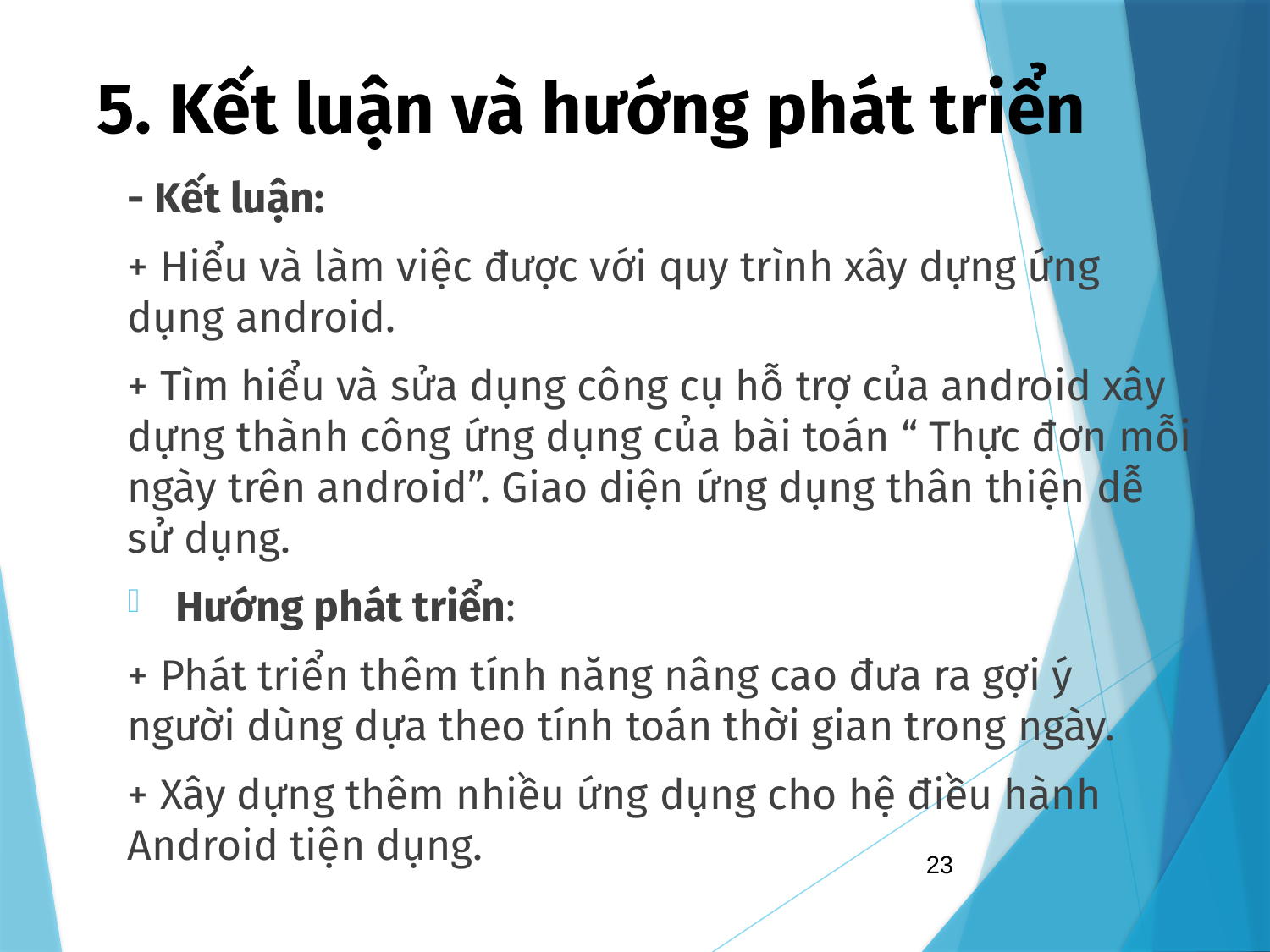

# 5. Kết luận và hướng phát triển
- Kết luận:
+ Hiểu và làm việc được với quy trình xây dựng ứng dụng android.
+ Tìm hiểu và sửa dụng công cụ hỗ trợ của android xây dựng thành công ứng dụng của bài toán “ Thực đơn mỗi ngày trên android”. Giao diện ứng dụng thân thiện dễ sử dụng.
Hướng phát triển:
+ Phát triển thêm tính năng nâng cao đưa ra gợi ý người dùng dựa theo tính toán thời gian trong ngày.
+ Xây dựng thêm nhiều ứng dụng cho hệ điều hành Android tiện dụng.

23